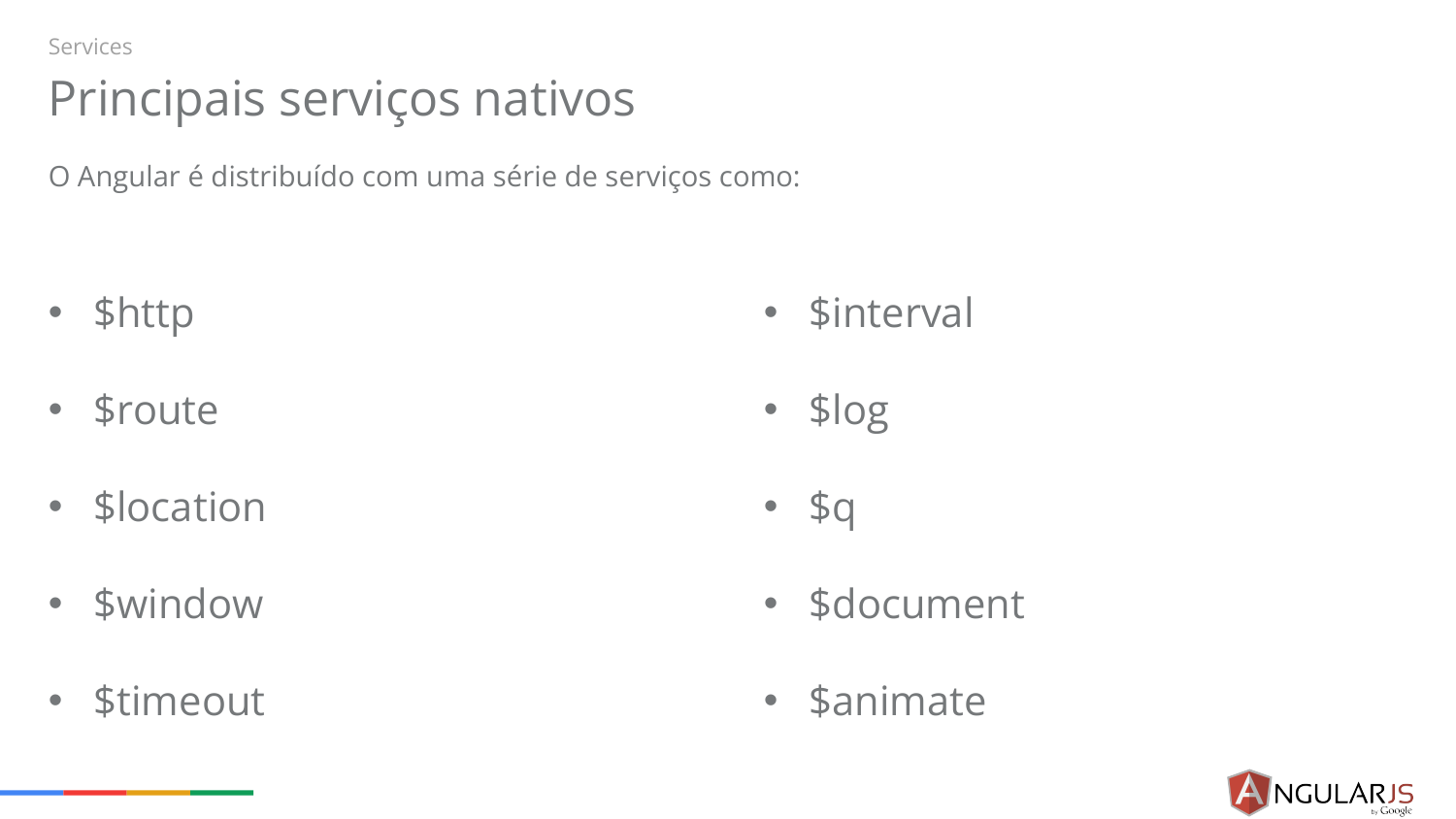

Services
# Principais serviços nativos
O Angular é distribuído com uma série de serviços como:
$interval
$log
$q
$document
$animate
$http
$route
$location
$window
$timeout